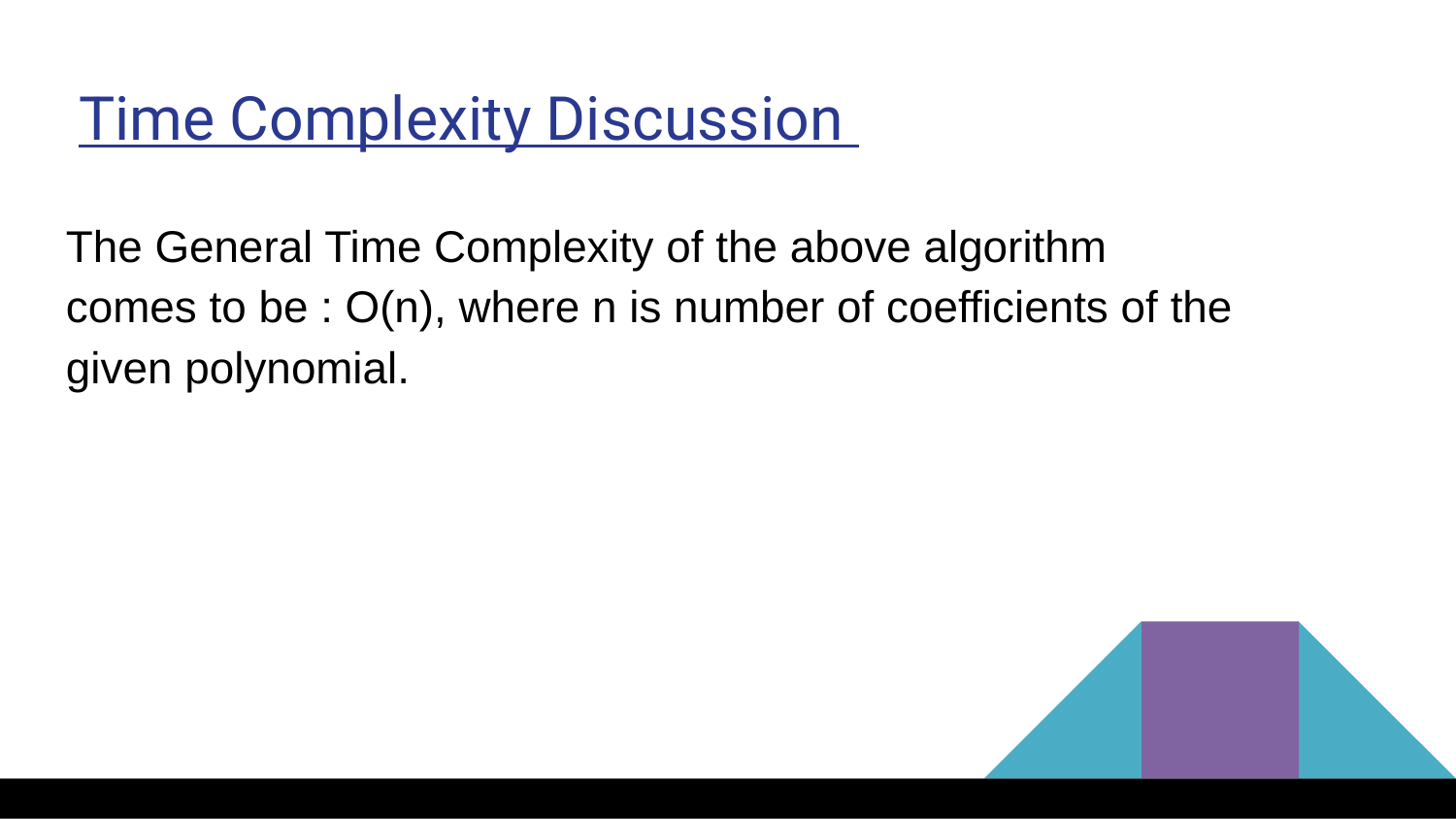

Time Complexity Discussion
The General Time Complexity of the above algorithm
comes to be : O(n), where n is number of coefficients of the
given polynomial.